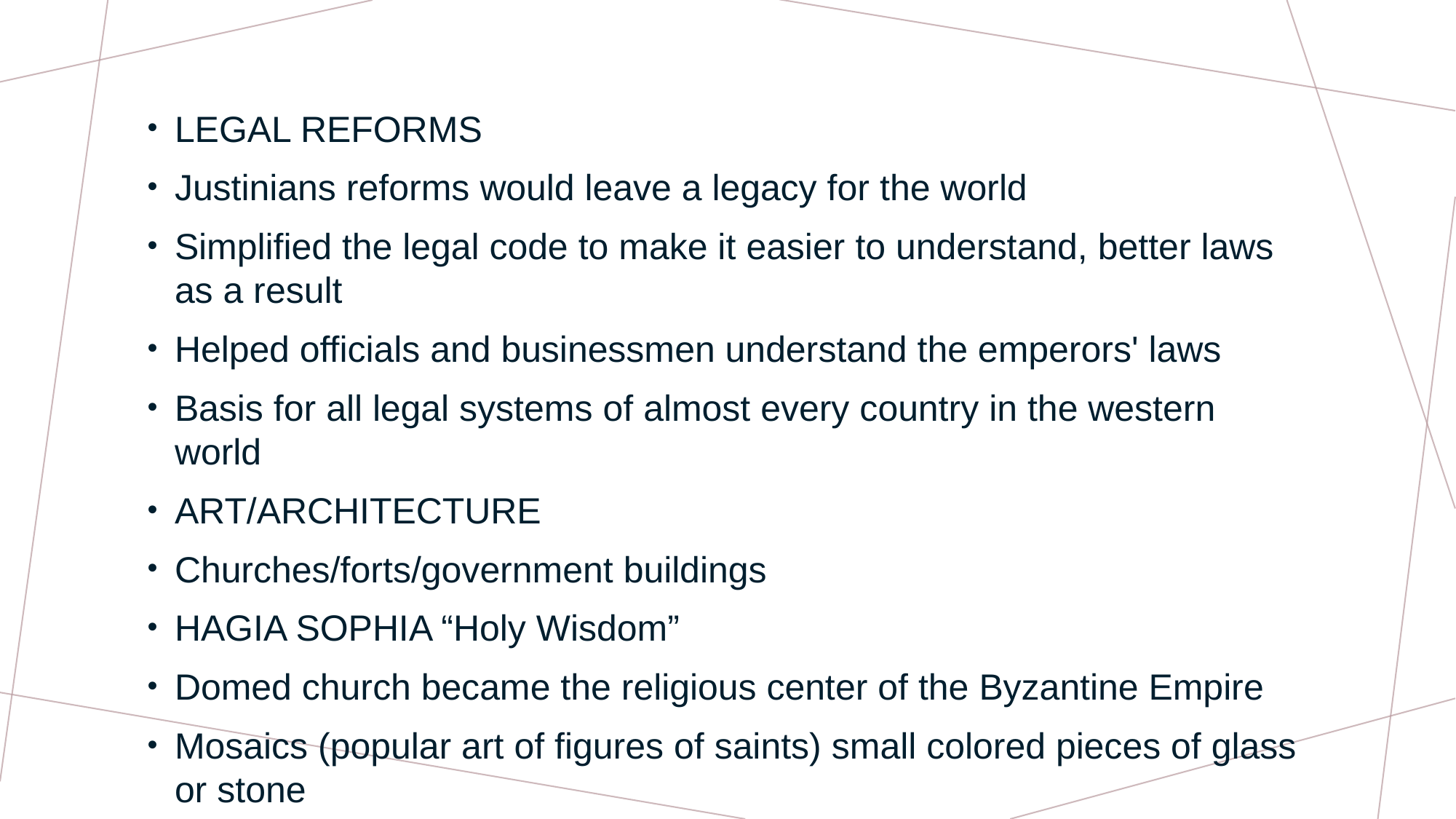

LEGAL REFORMS
Justinians reforms would leave a legacy for the world
Simplified the legal code to make it easier to understand, better laws as a result
Helped officials and businessmen understand the emperors' laws
Basis for all legal systems of almost every country in the western world
ART/ARCHITECTURE
Churches/forts/government buildings
HAGIA SOPHIA “Holy Wisdom”
Domed church became the religious center of the Byzantine Empire
Mosaics (popular art of figures of saints) small colored pieces of glass or stone